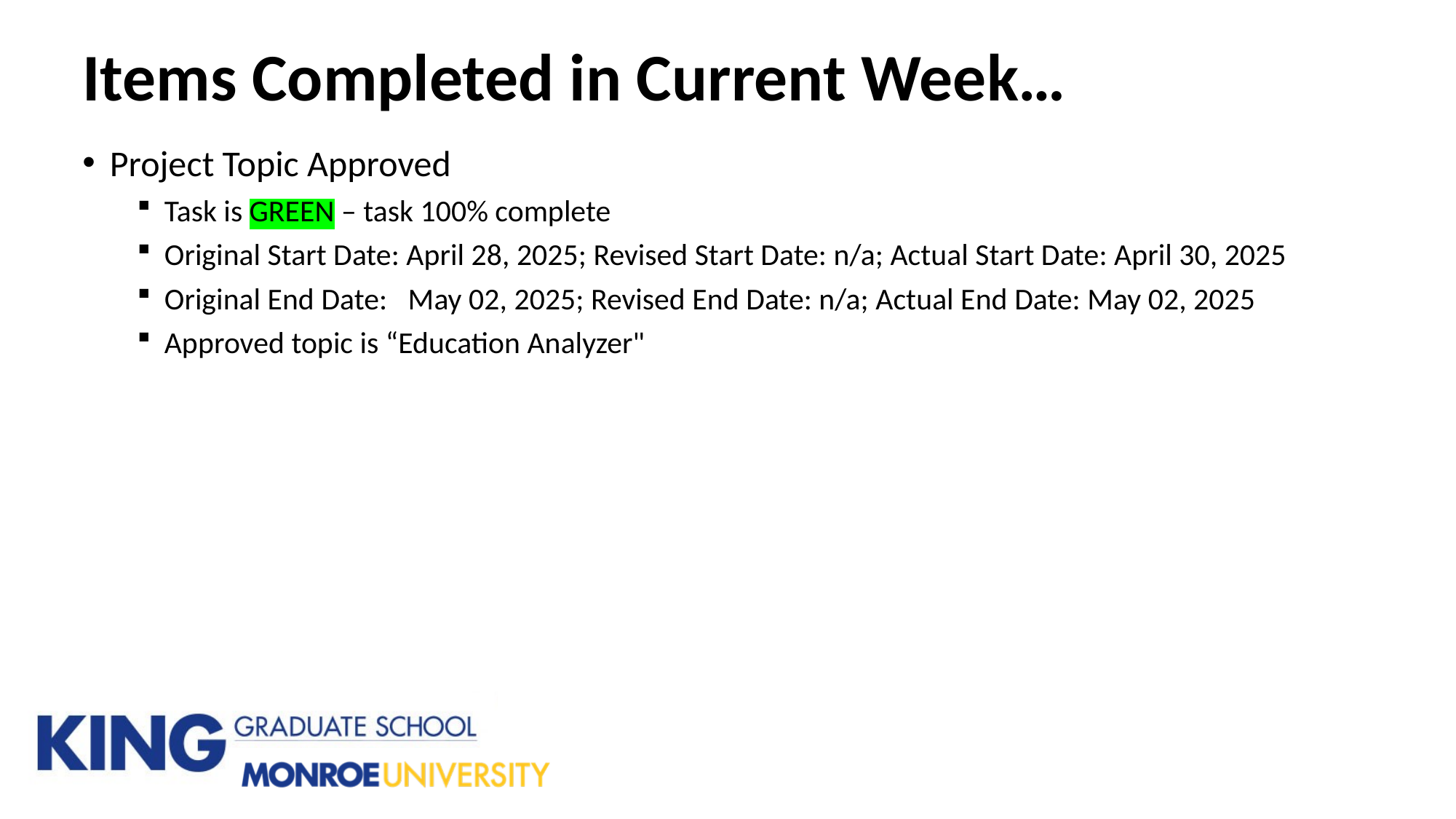

# Items Completed in Current Week…
Project Topic Approved
Task is GREEN – task 100% complete
Original Start Date: April 28, 2025; Revised Start Date: n/a; Actual Start Date: April 30, 2025
Original End Date:   May 02, 2025; Revised End Date: n/a; Actual End Date: May 02, 2025
Approved topic is “Education Analyzer"